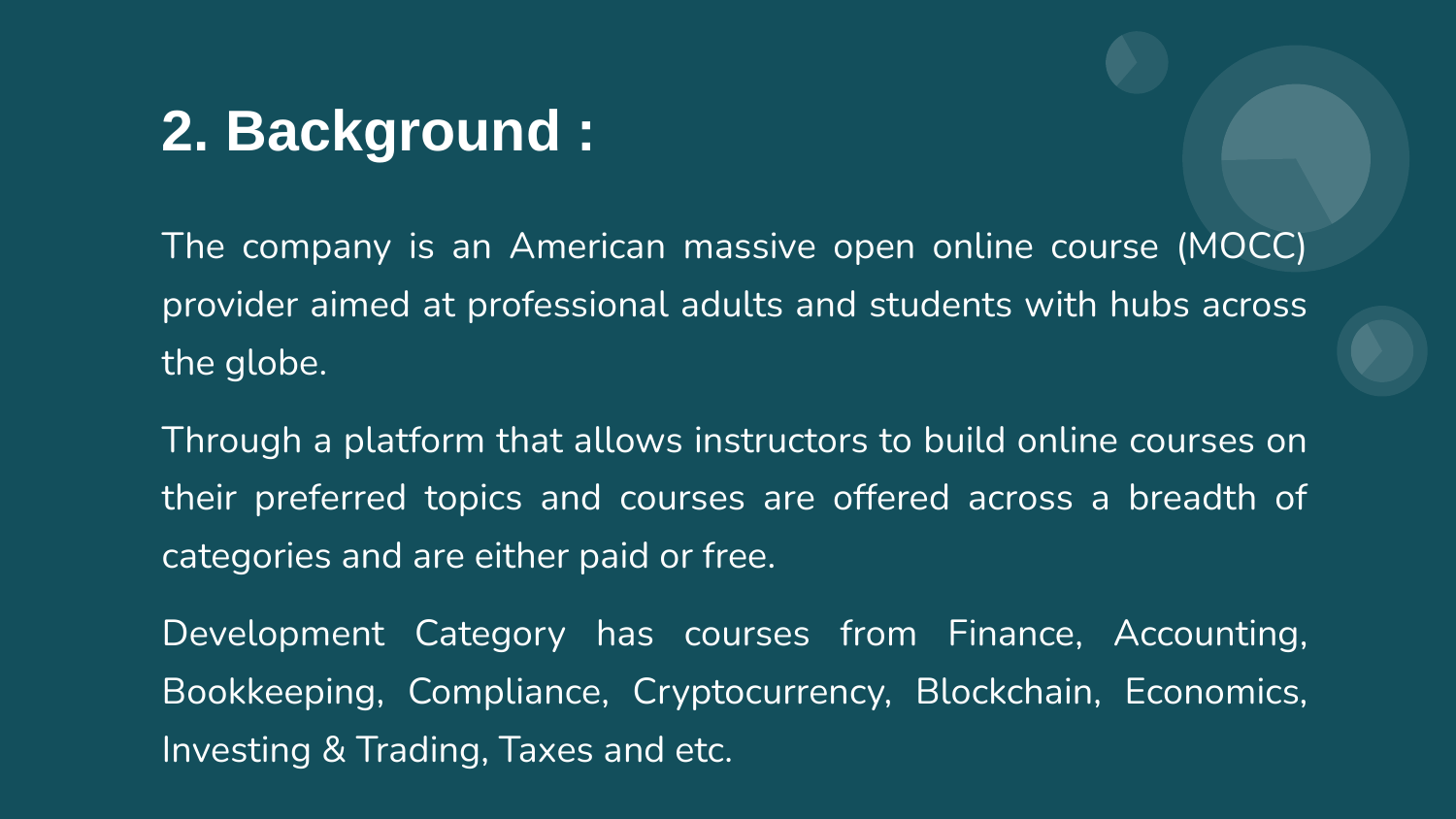

# 2. Background :
The company is an American massive open online course (MOCC) provider aimed at professional adults and students with hubs across the globe.
Through a platform that allows instructors to build online courses on their preferred topics and courses are offered across a breadth of categories and are either paid or free.
Development Category has courses from Finance, Accounting, Bookkeeping, Compliance, Cryptocurrency, Blockchain, Economics, Investing & Trading, Taxes and etc.